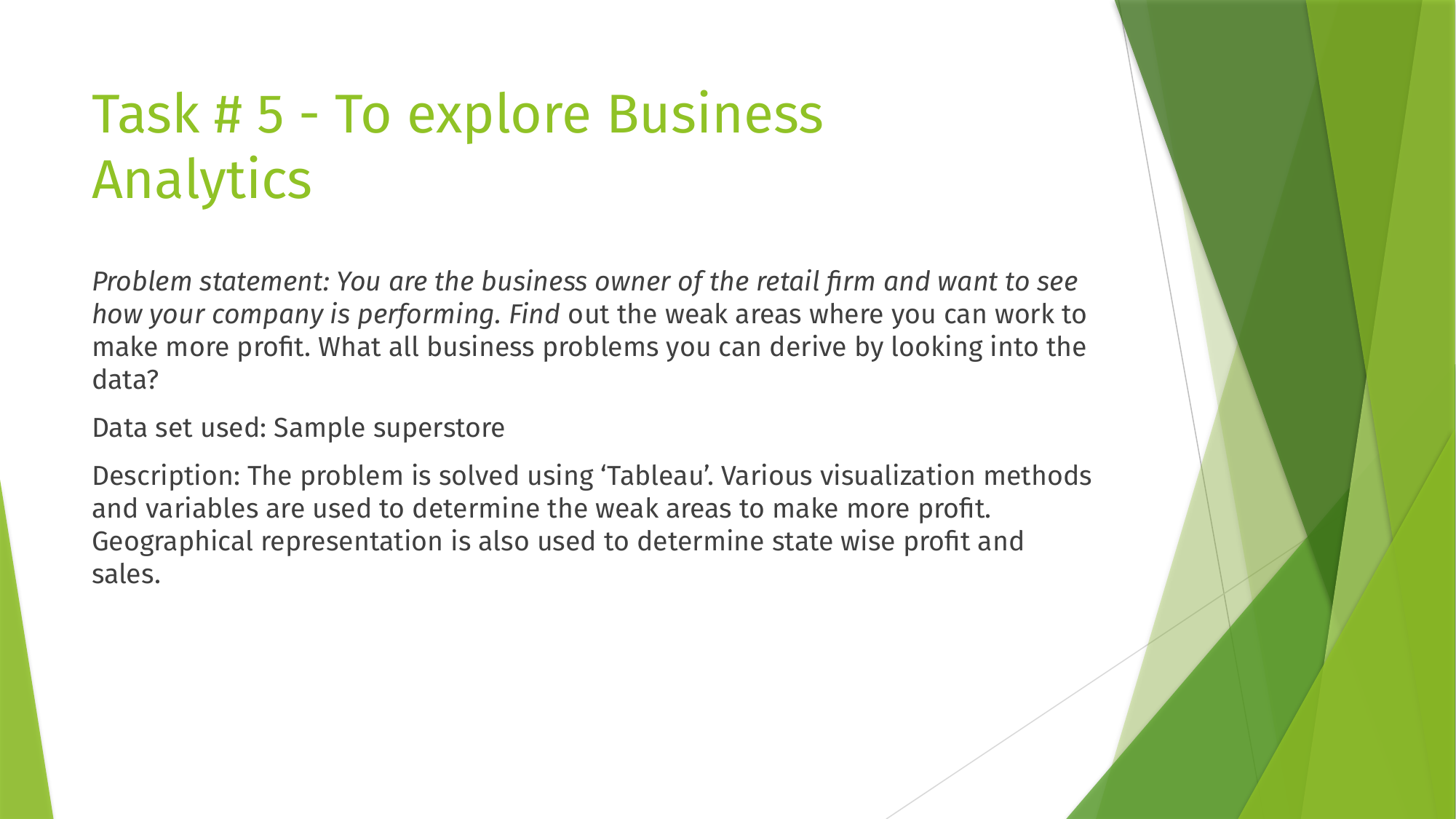

# Task # 5 - To explore Business Analytics
Problem statement: You are the business owner of the retail firm and want to see how your company is performing. Find out the weak areas where you can work to make more profit. What all business problems you can derive by looking into the data?
Data set used: Sample superstore
Description: The problem is solved using ‘Tableau’. Various visualization methods and variables are used to determine the weak areas to make more profit. Geographical representation is also used to determine state wise profit and sales.